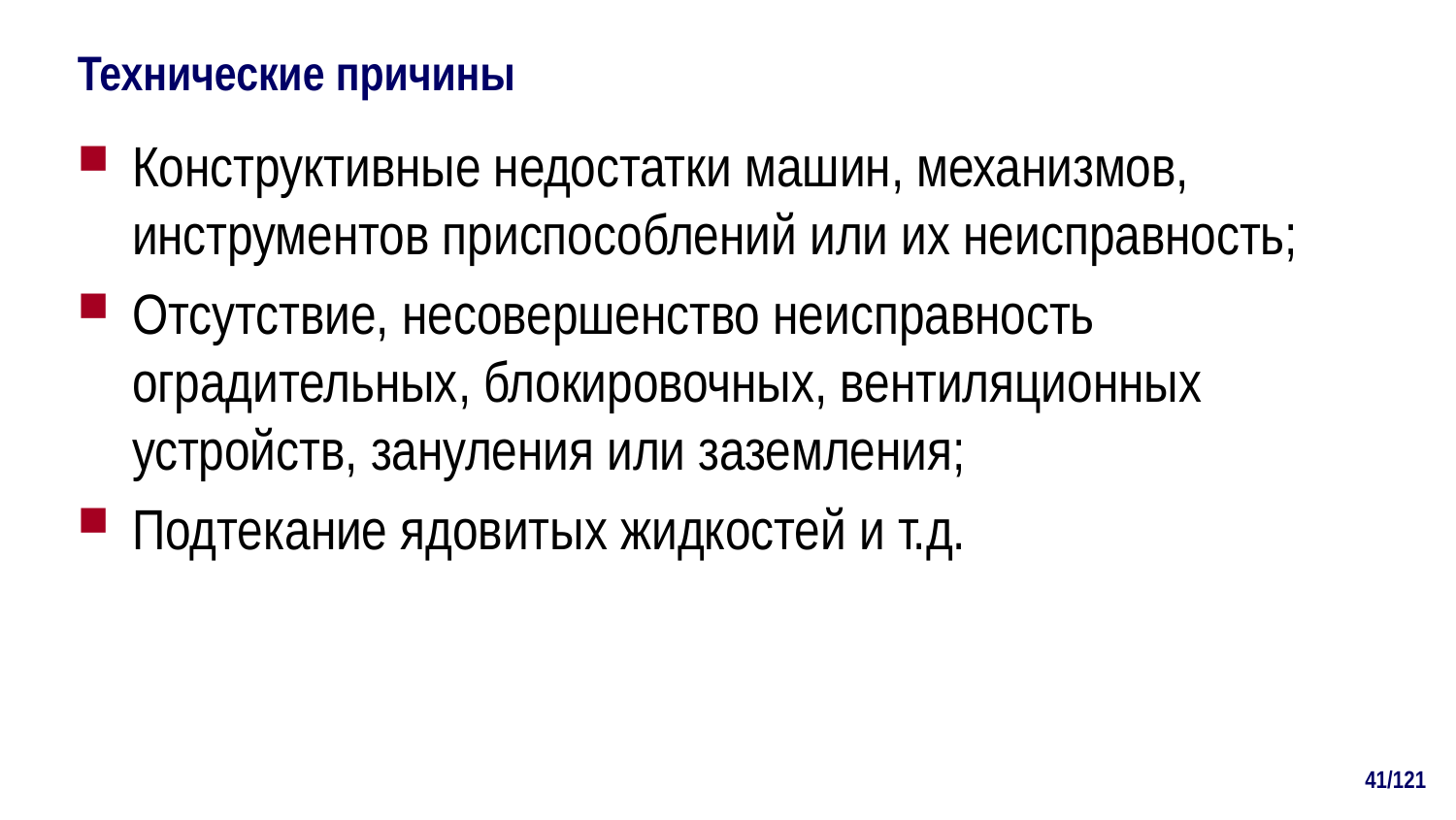

# Технические причины
Конструктивные недостатки машин, механизмов, инструментов приспособлений или их неисправность;
Отсутствие, несовершенство неисправность оградительных, блокировочных, вентиляционных устройств, зануления или заземления;
Подтекание ядовитых жидкостей и т.д.